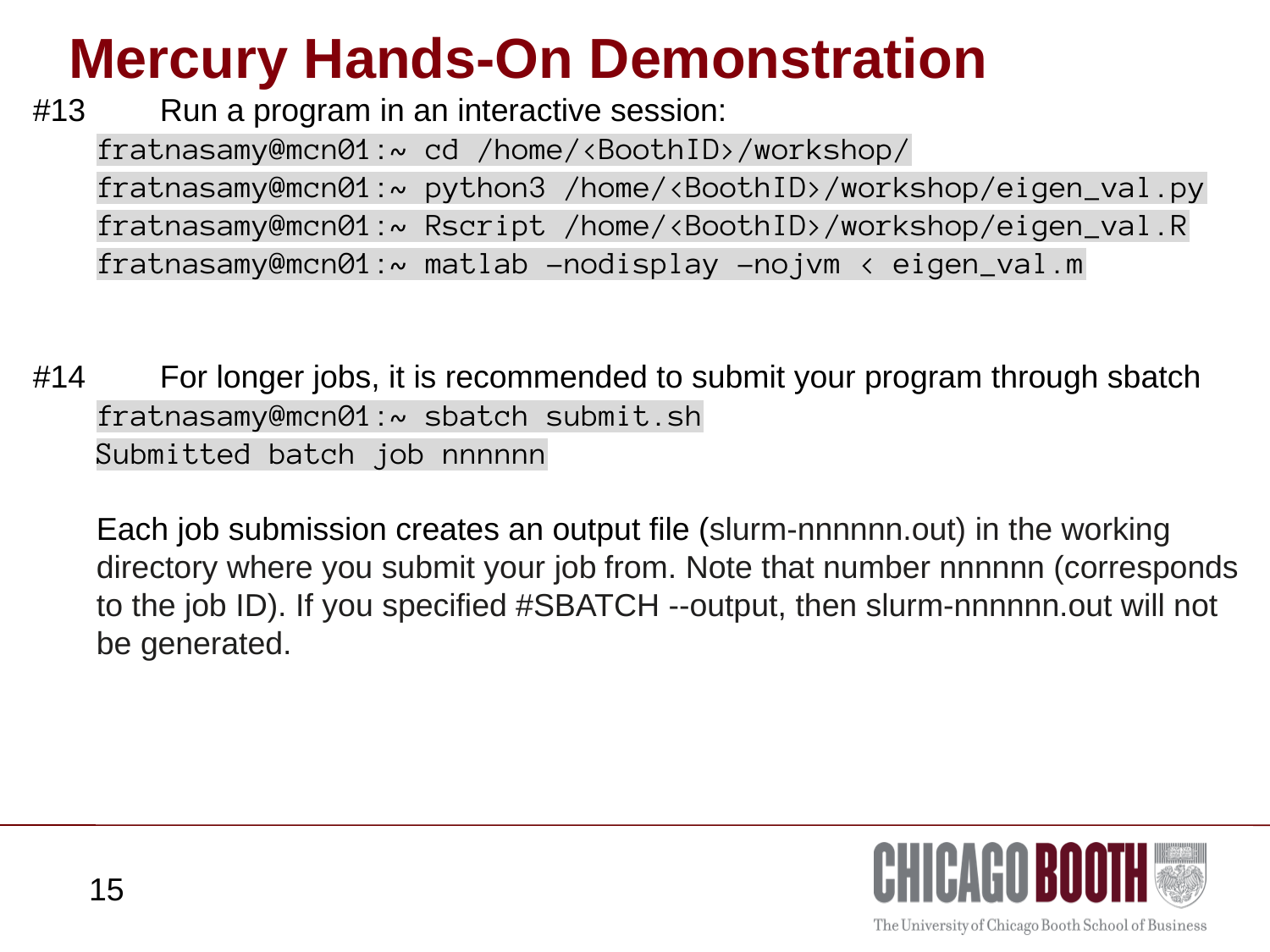

# Mercury Hands-On Demonstration
#13	Run a program in an interactive session:
fratnasamy@mcn01:~ cd /home/<BoothID>/workshop/
fratnasamy@mcn01:~ python3 /home/<BoothID>/workshop/eigen_val.py
fratnasamy@mcn01:~ Rscript /home/<BoothID>/workshop/eigen_val.R
fratnasamy@mcn01:~ matlab -nodisplay -nojvm < eigen_val.m

#14	For longer jobs, it is recommended to submit your program through sbatch
fratnasamy@mcn01:~ sbatch submit.sh
Submitted batch job nnnnnn

Each job submission creates an output file (slurm-nnnnnn.out) in the working directory where you submit your job	from. Note that number nnnnnn (corresponds to the job ID). If you specified #SBATCH --output, then slurm-nnnnnn.out will not be generated.